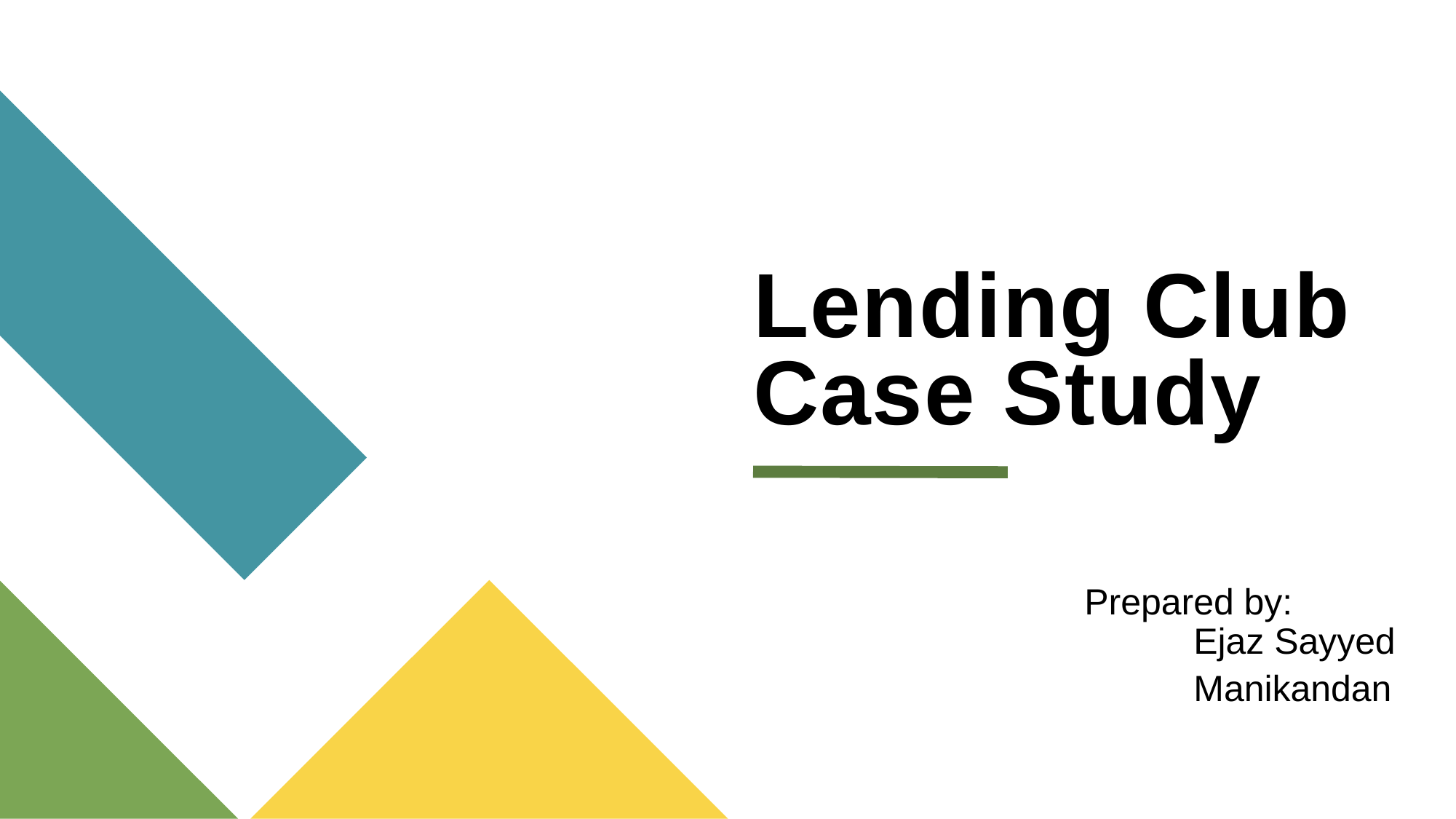

# Lending Club Case Study
Prepared by:
	Ejaz Sayyed
	Manikandan